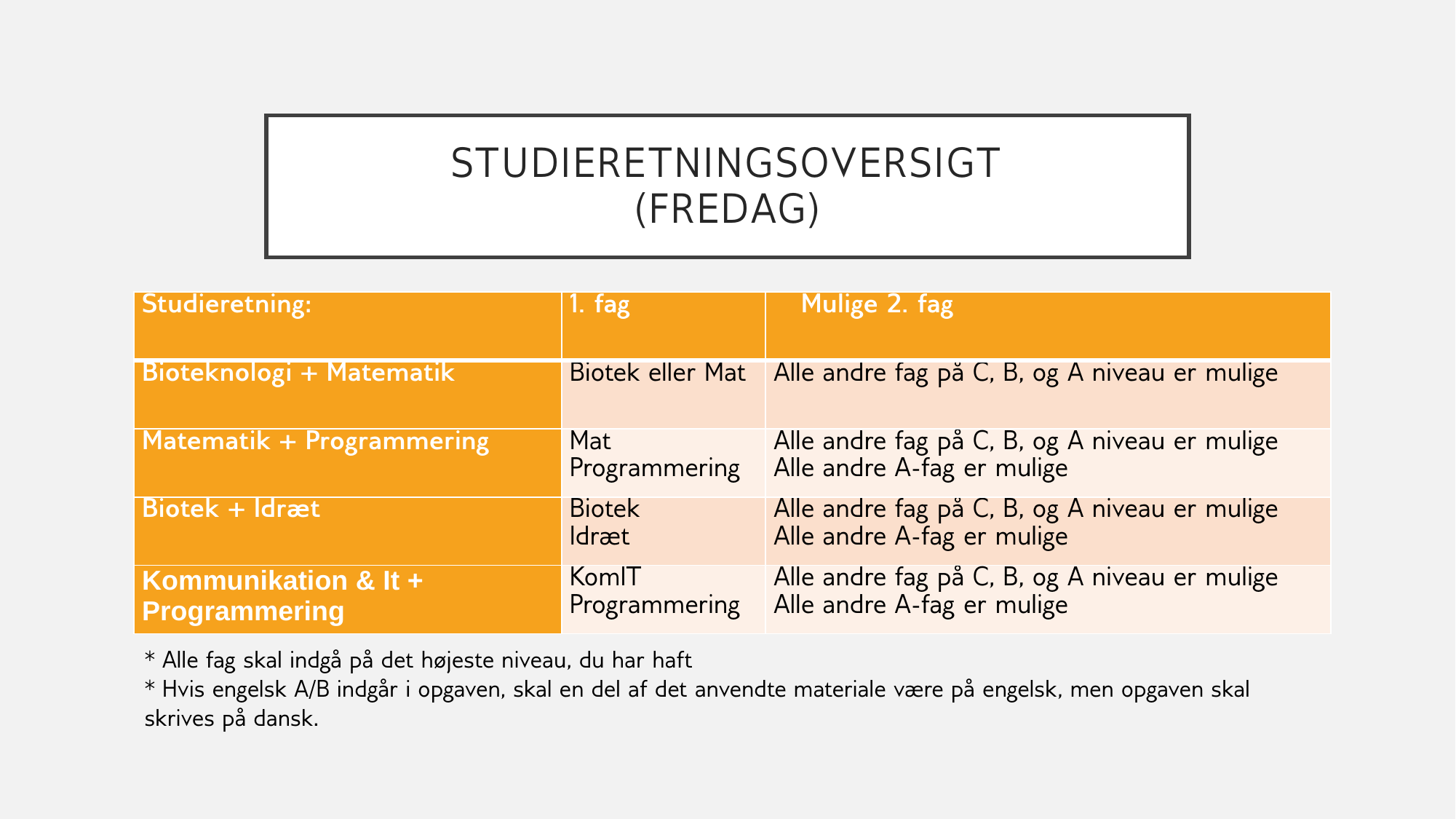

# Studieretningsoversigt (fredag)
| Studieretning: | 1. fag | Mulige 2. fag |
| --- | --- | --- |
| Bioteknologi + Matematik | Biotek eller Mat | Alle andre fag på C, B, og A niveau er mulige |
| Matematik + Programmering | Mat Programmering | Alle andre fag på C, B, og A niveau er mulige Alle andre A-fag er mulige |
| Biotek + Idræt | Biotek Idræt | Alle andre fag på C, B, og A niveau er mulige Alle andre A-fag er mulige |
| Kommunikation & It + Programmering | KomIT Programmering | Alle andre fag på C, B, og A niveau er mulige Alle andre A-fag er mulige |

* Alle fag skal indgå på det højeste niveau, du har haft
* Hvis engelsk A/B indgår i opgaven, skal en del af det anvendte materiale være på engelsk, men opgaven skal skrives på dansk.